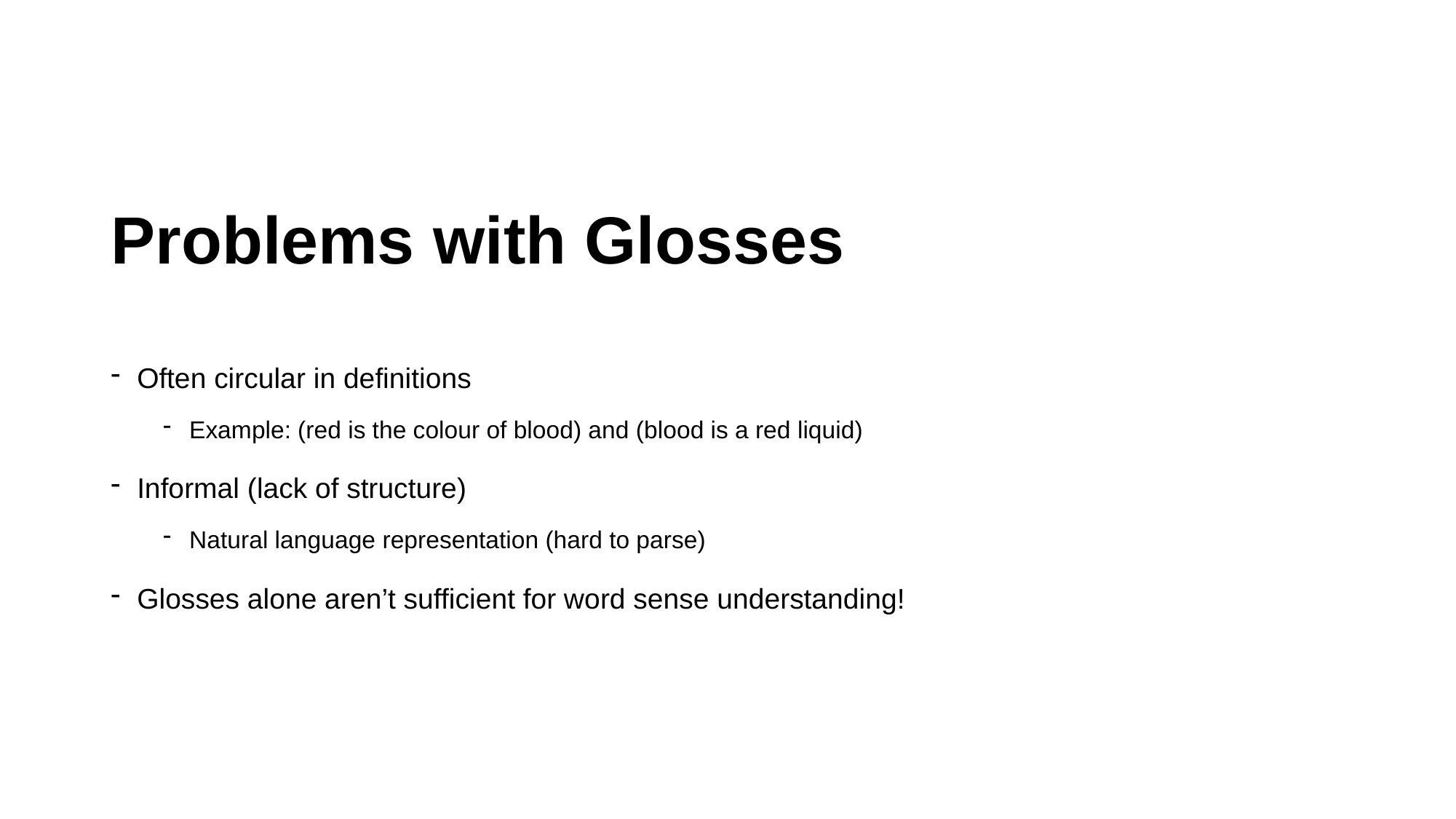

# Problems with Glosses
Often circular in definitions
Example: (red is the colour of blood) and (blood is a red liquid)
Informal (lack of structure)
Natural language representation (hard to parse)
Glosses alone aren’t sufficient for word sense understanding!